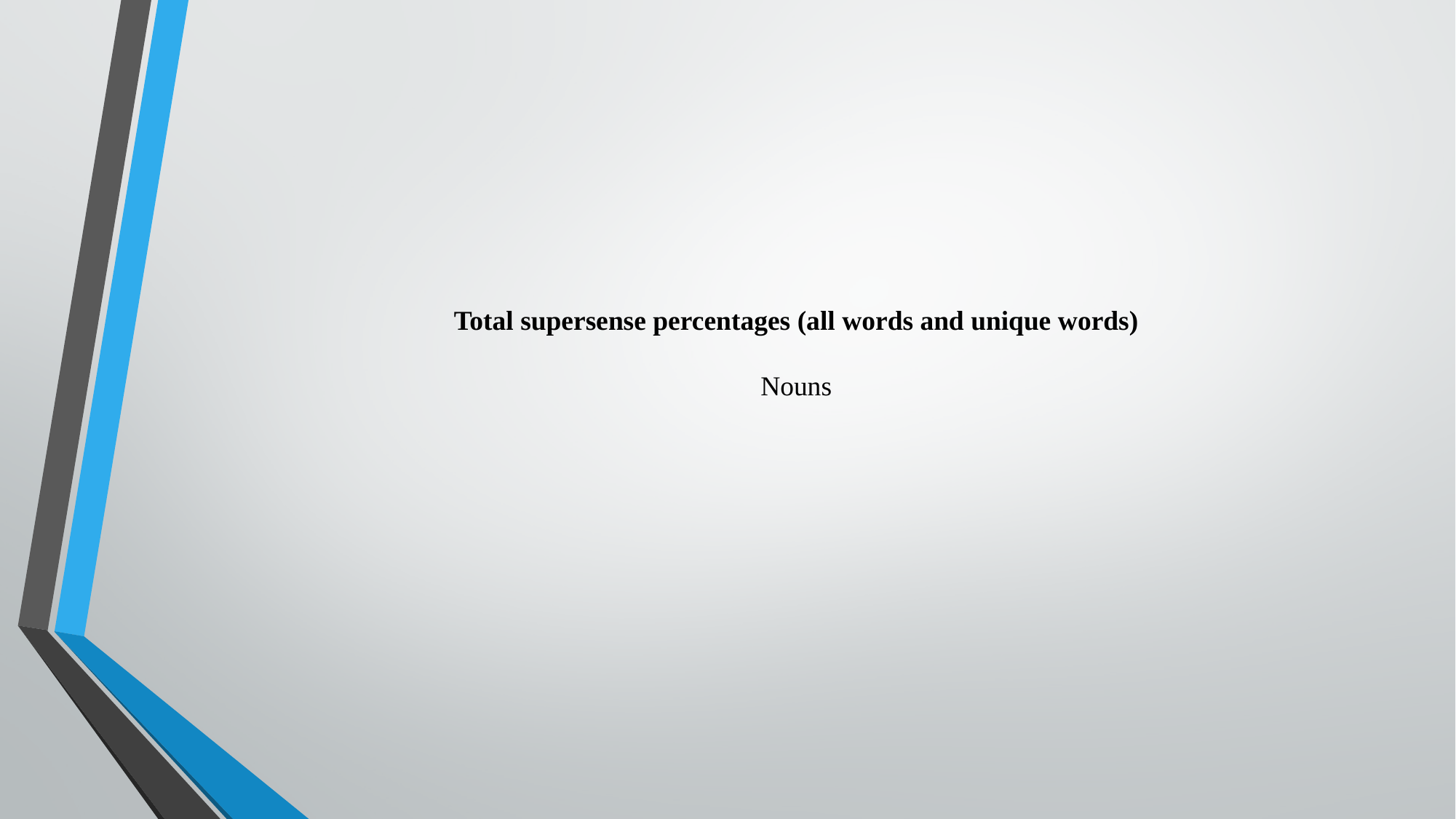

# Total supersense percentages (all words and unique words) Nouns